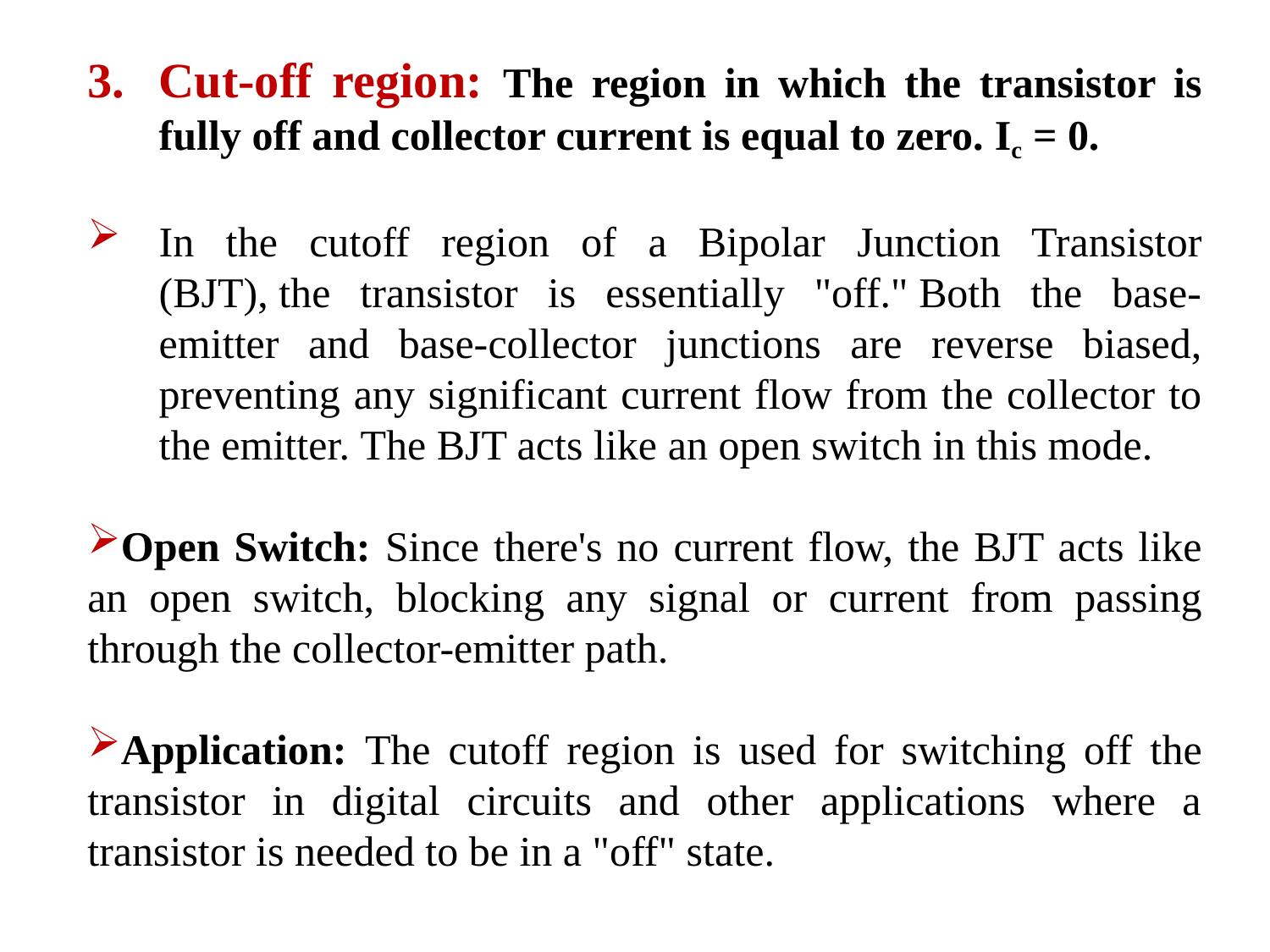

Cut-off region: The region in which the transistor is fully off and collector current is equal to zero. Ic = 0.

In the cutoff region of a Bipolar Junction Transistor (BJT), the transistor is essentially "off." Both the base-emitter and base-collector junctions are reverse biased, preventing any significant current flow from the collector to the emitter. The BJT acts like an open switch in this mode.

Open Switch: Since there's no current flow, the BJT acts like an open switch, blocking any signal or current from passing through the collector-emitter path.

Application: The cutoff region is used for switching off the transistor in digital circuits and other applications where a transistor is needed to be in a "off" state.